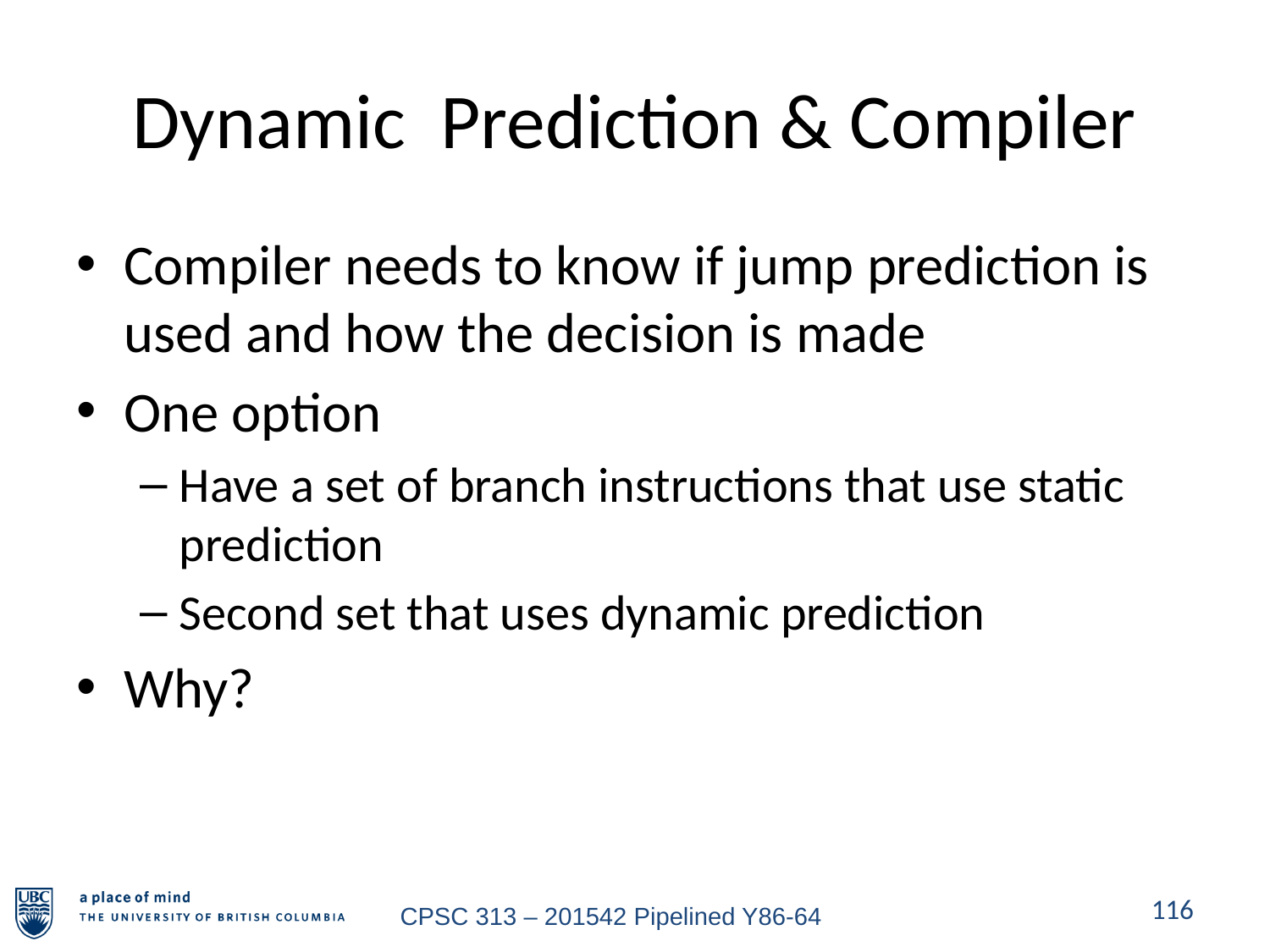

# Dynamic  Prediction & Compiler
Compiler needs to know if jump prediction is used and how the decision is made
One option
Have a set of branch instructions that use static prediction
Second set that uses dynamic prediction
Why?
116